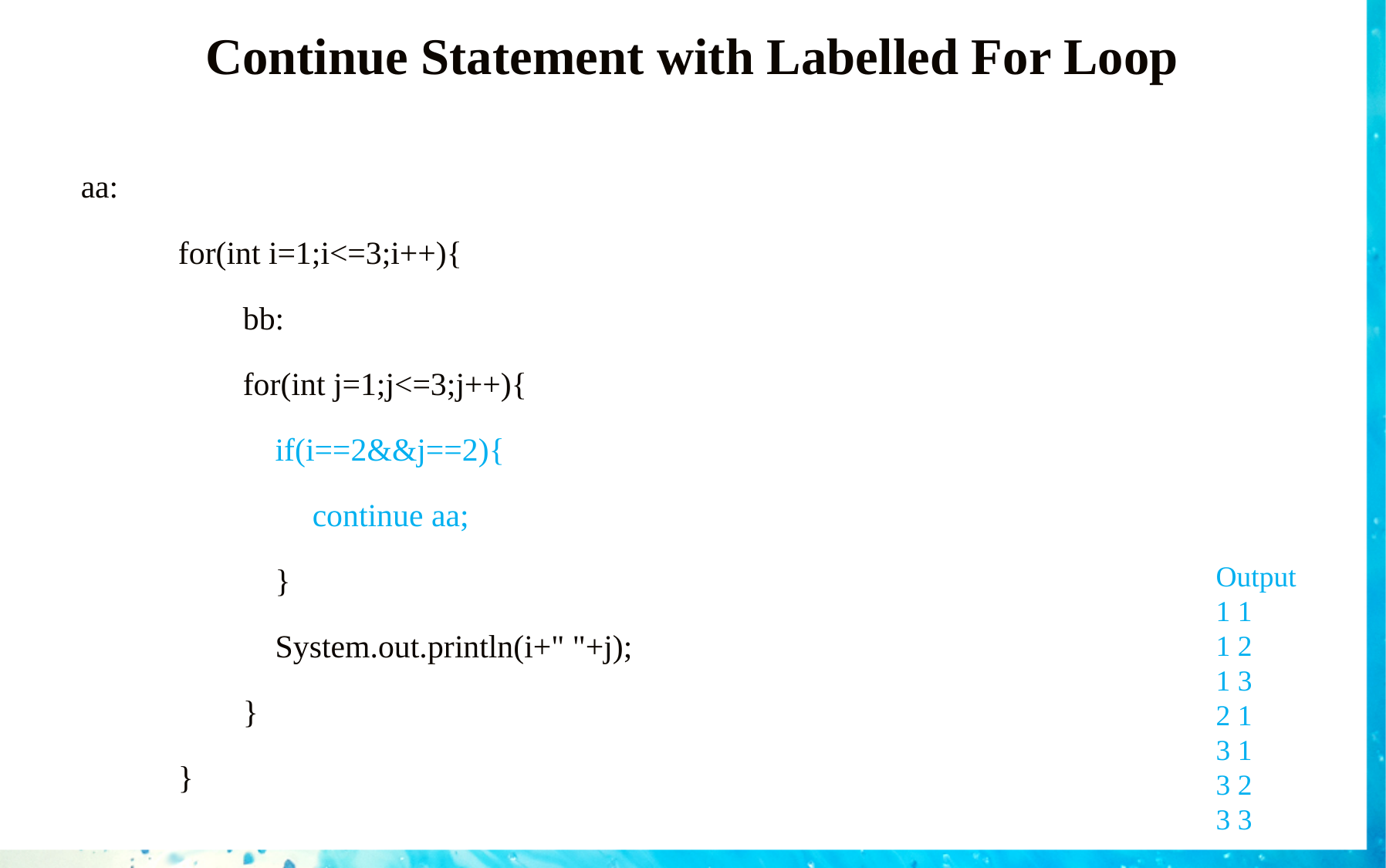

# Continue Statement with Labelled For Loop
aa:
            for(int i=1;i<=3;i++){
                    bb:
                    for(int j=1;j<=3;j++){
                        if(i==2&&j==2){
		continue aa;
                        }
                        System.out.println(i+" "+j);
                    }
            }
Output
1 1
1 2
1 3
2 1
3 1
3 2
3 3